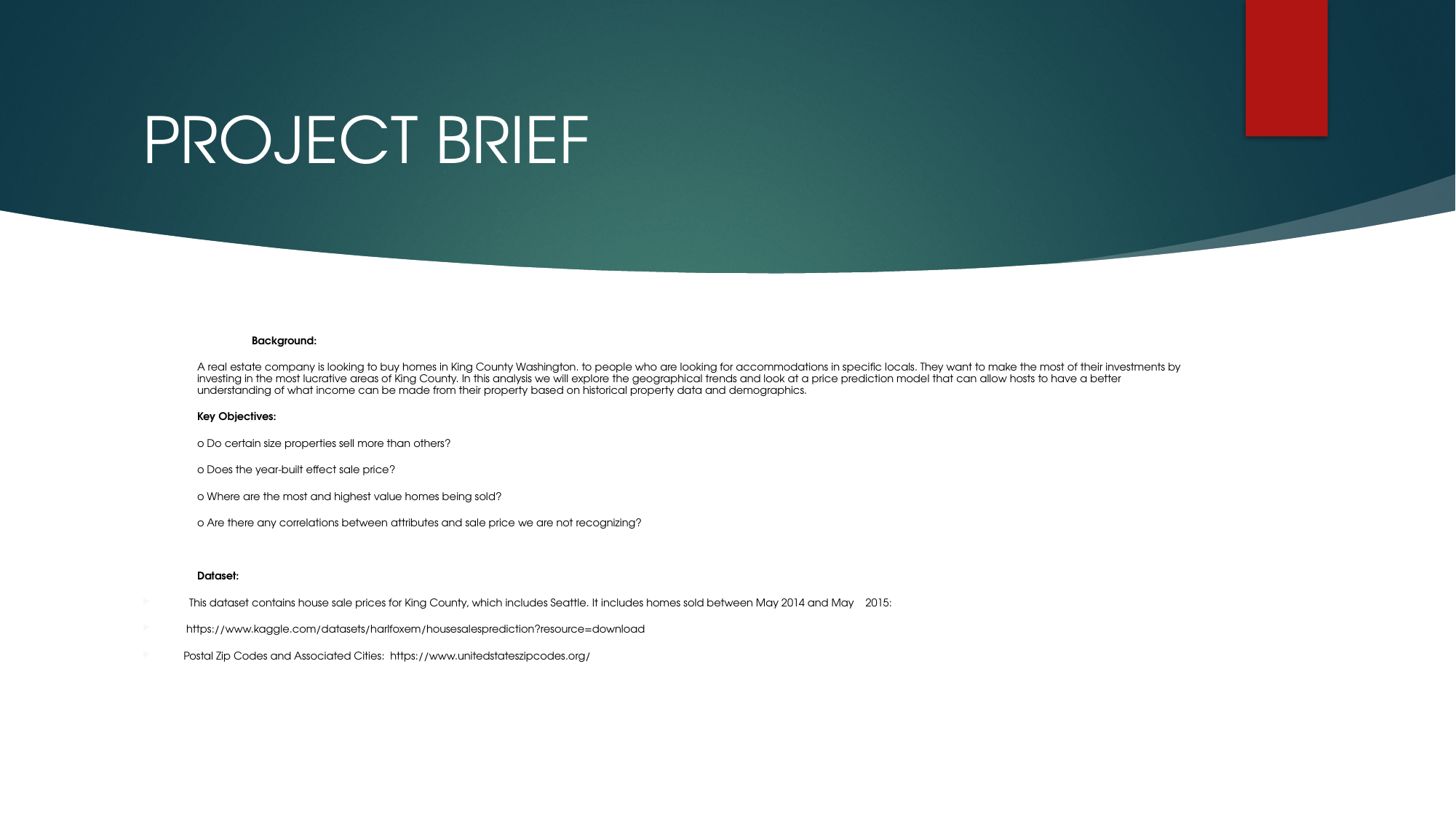

# PROJECT BRIEF

     	Background:
A real estate company is looking to buy homes in King County Washington. to people who are looking for accommodations in specific locals. They want to make the most of their investments by investing in the most lucrative areas of King County. In this analysis we will explore the geographical trends and look at a price prediction model that can allow hosts to have a better understanding of what income can be made from their property based on historical property data and demographics.
Key Objectives:
o Do certain size properties sell more than others?
o Does the year-built effect sale price?
o Where are the most and highest value homes being sold?
o Are there any correlations between attributes and sale price we are not recognizing?

Dataset:
  This dataset contains house sale prices for King County, which includes Seattle. It includes homes sold between May 2014 and May    2015:
 https://www.kaggle.com/datasets/harlfoxem/housesalesprediction?resource=download
Postal Zip Codes and Associated Cities:  https://www.unitedstateszipcodes.org/